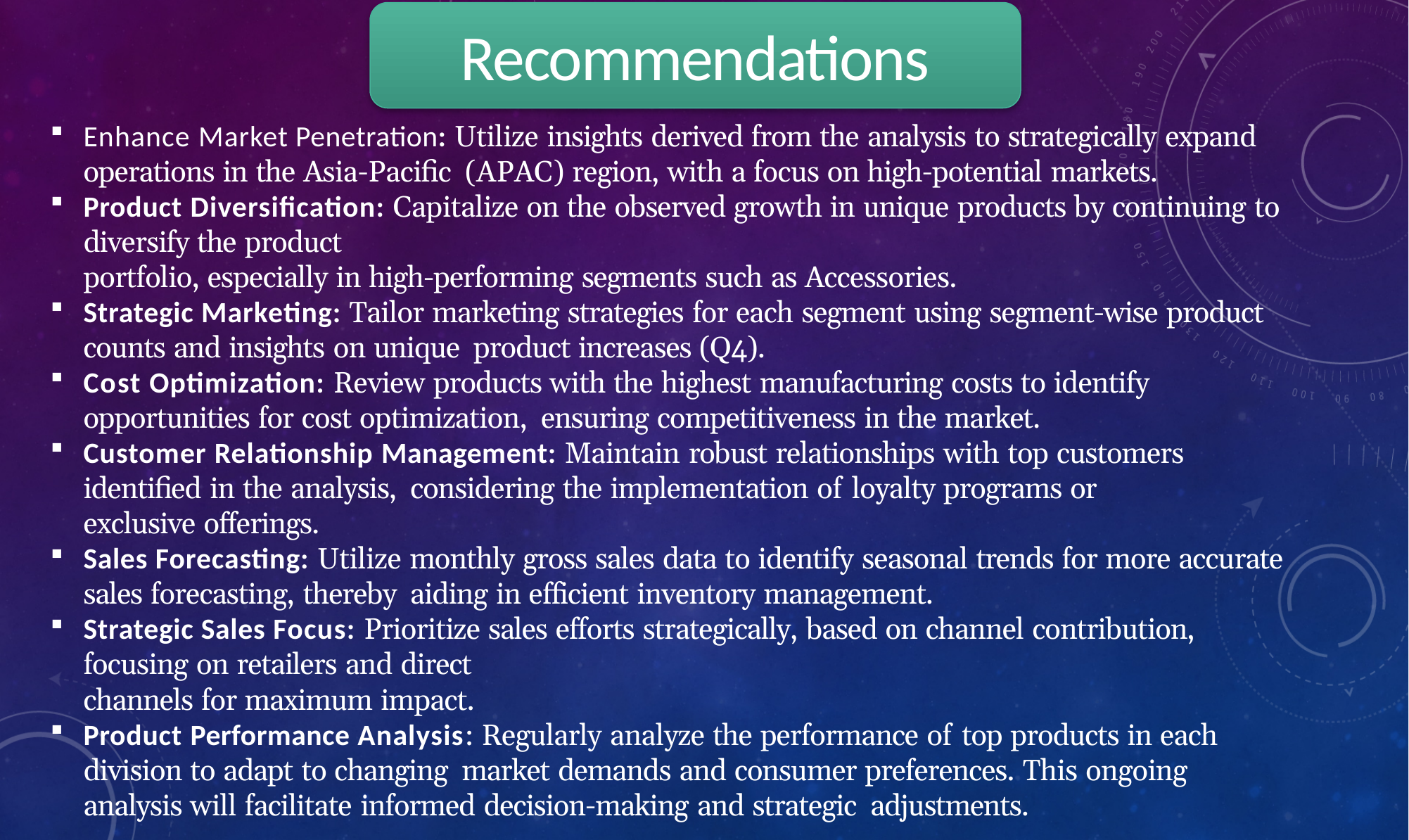

Recommendations
Enhance Market Penetration: Utilize insights derived from the analysis to strategically expand operations in the Asia-Pacific  (APAC) region, with a focus on high-potential markets.
Product Diversification: Capitalize on the observed growth in unique products by continuing to diversify the product
portfolio, especially in high-performing segments such as Accessories.
Strategic Marketing: Tailor marketing strategies for each segment using segment-wise product counts and insights on unique  product increases (Q4).
Cost Optimization: Review products with the highest manufacturing costs to identify opportunities for cost optimization,  ensuring competitiveness in the market.
Customer Relationship Management: Maintain robust relationships with top customers identified in the analysis,  considering the implementation of loyalty programs or exclusive offerings.
Sales Forecasting: Utilize monthly gross sales data to identify seasonal trends for more accurate sales forecasting, thereby  aiding in efficient inventory management.
Strategic Sales Focus: Prioritize sales efforts strategically, based on channel contribution, focusing on retailers and direct
channels for maximum impact.
Product Performance Analysis: Regularly analyze the performance of top products in each division to adapt to changing  market demands and consumer preferences. This ongoing analysis will facilitate informed decision-making and strategic  adjustments.